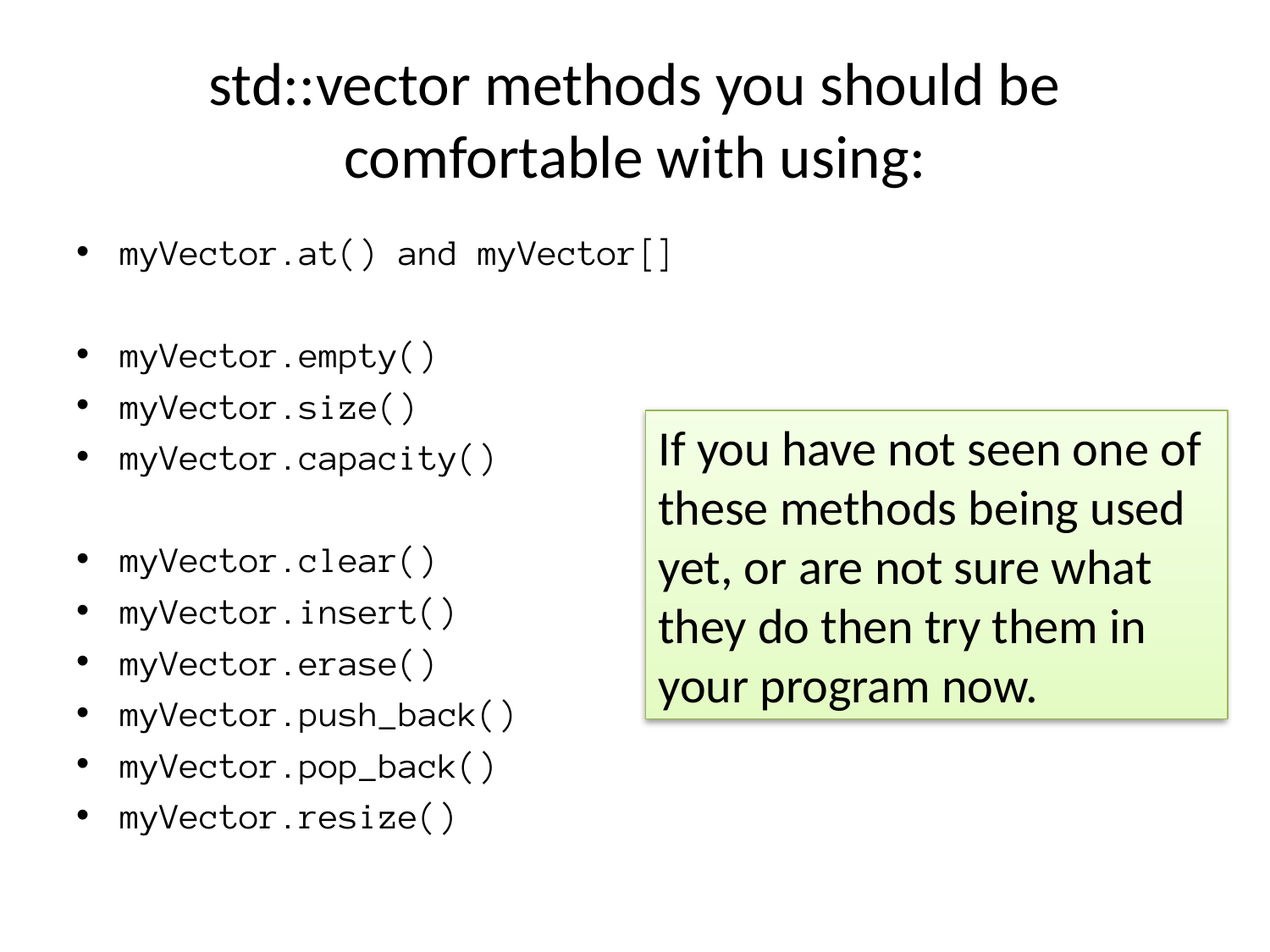

# std::vector methods you should be comfortable with using:
myVector.at() and myVector[]

myVector.empty()
myVector.size()
myVector.capacity()

myVector.clear()
myVector.insert()
myVector.erase()
myVector.push_back()
myVector.pop_back()
myVector.resize()
If you have not seen one of these methods being used yet, or are not sure what they do then try them in your program now.